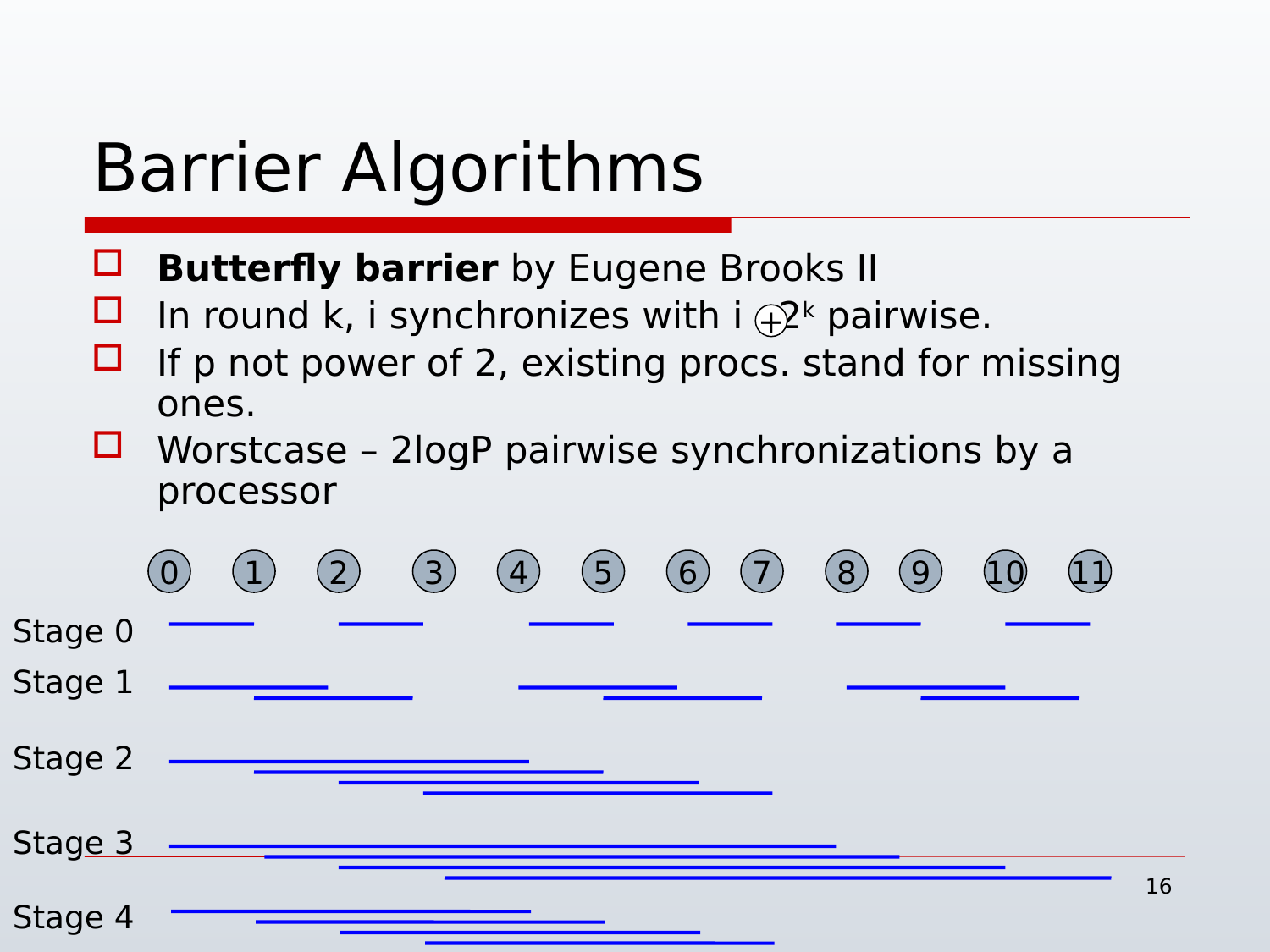

# Barrier Algorithms
Butterfly barrier by Eugene Brooks II
In round k, i synchronizes with i   2k pairwise.
If p not power of 2, existing procs. stand for missing ones.
Worstcase – 2logP pairwise synchronizations by a processor
+
0
1
2
3
4
5
6
7
8
9
10
11
Stage 0

Stage 1

Stage 2

Stage 3

16

Stage 4